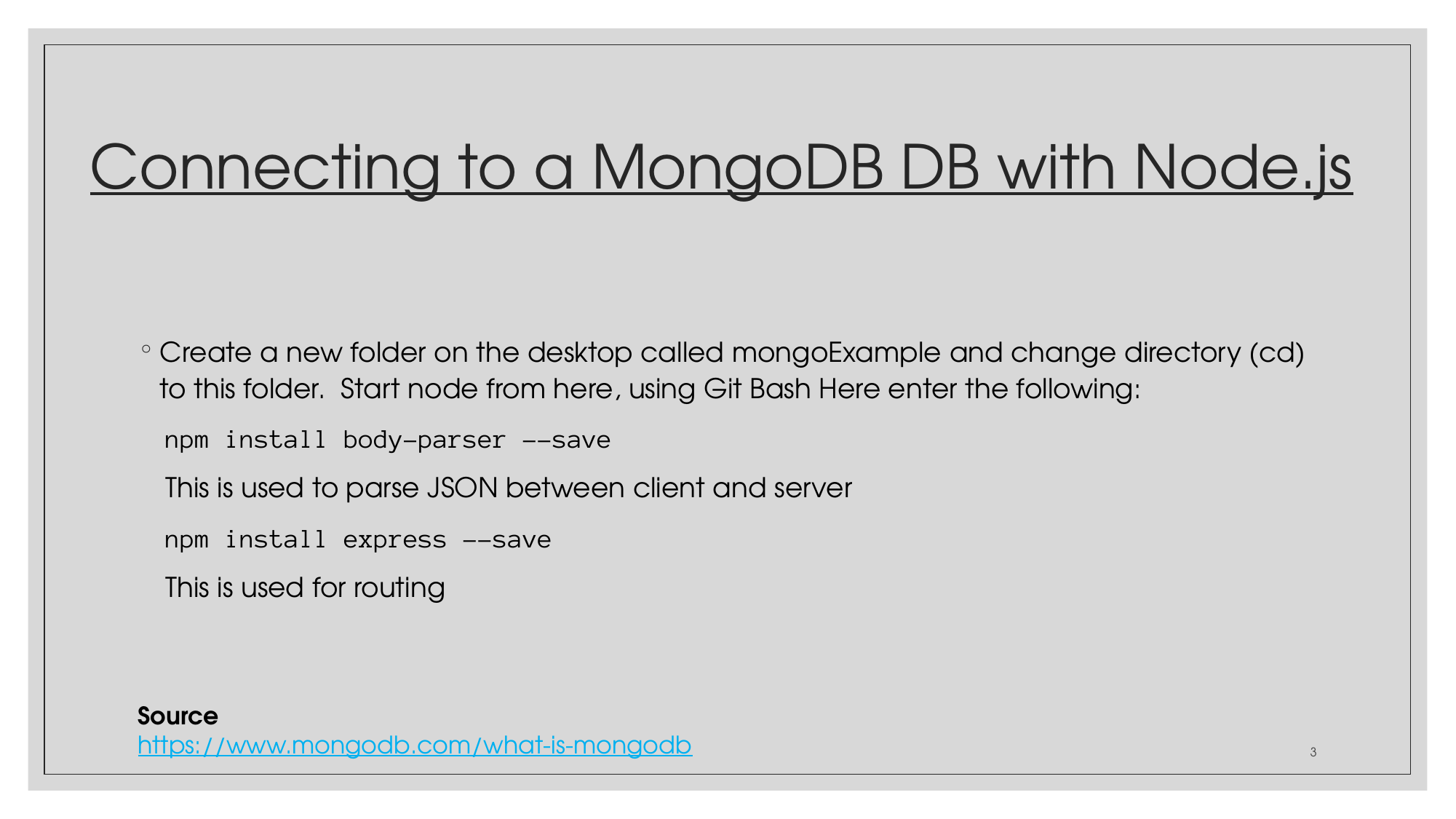

# Connecting to a MongoDB DB with Node.js
Create a new folder on the desktop called mongoExample and change directory (cd) to this folder.  Start node from here, using Git Bash Here enter the following:
npm install body-parser --save
This is used to parse JSON between client and server
npm install express --save
This is used for routing
Source
https://www.mongodb.com/what-is-mongodb
3